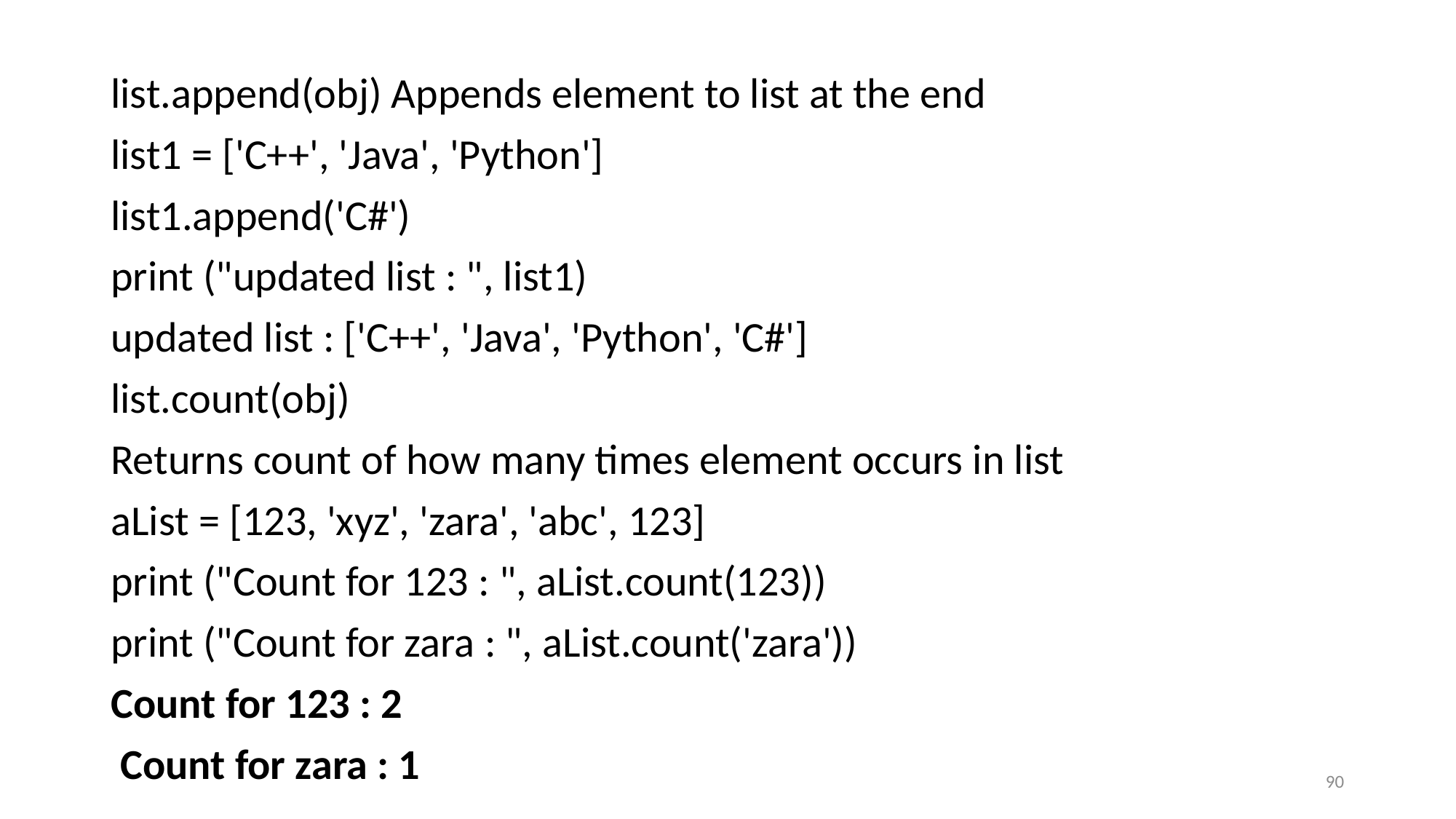

#
list.append(obj) Appends element to list at the end
list1 = ['C++', 'Java', 'Python']
list1.append('C#')
print ("updated list : ", list1)
updated list : ['C++', 'Java', 'Python', 'C#']
list.count(obj)
Returns count of how many times element occurs in list
aList = [123, 'xyz', 'zara', 'abc', 123]
print ("Count for 123 : ", aList.count(123))
print ("Count for zara : ", aList.count('zara'))
Count for 123 : 2
 Count for zara : 1

90